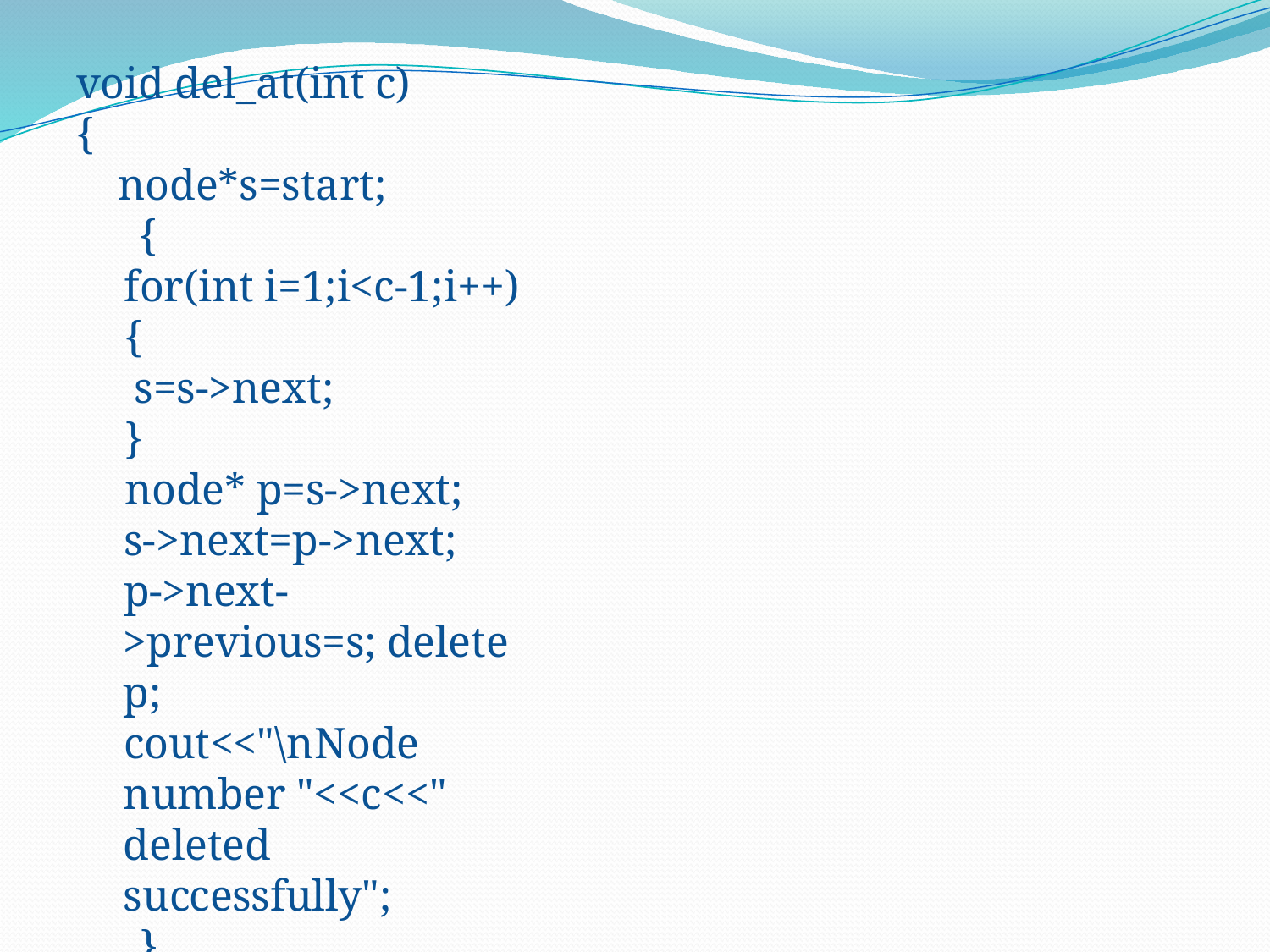

void del_at(int c)
{
node*s=start;
{
for(int i=1;i<c-1;i++)
{
s=s->next;
}
node* p=s->next;
s->next=p->next;
p->next->previous=s; delete p;
cout<<"\nNode number "<<c<<" deleted successfully";
}
}
}